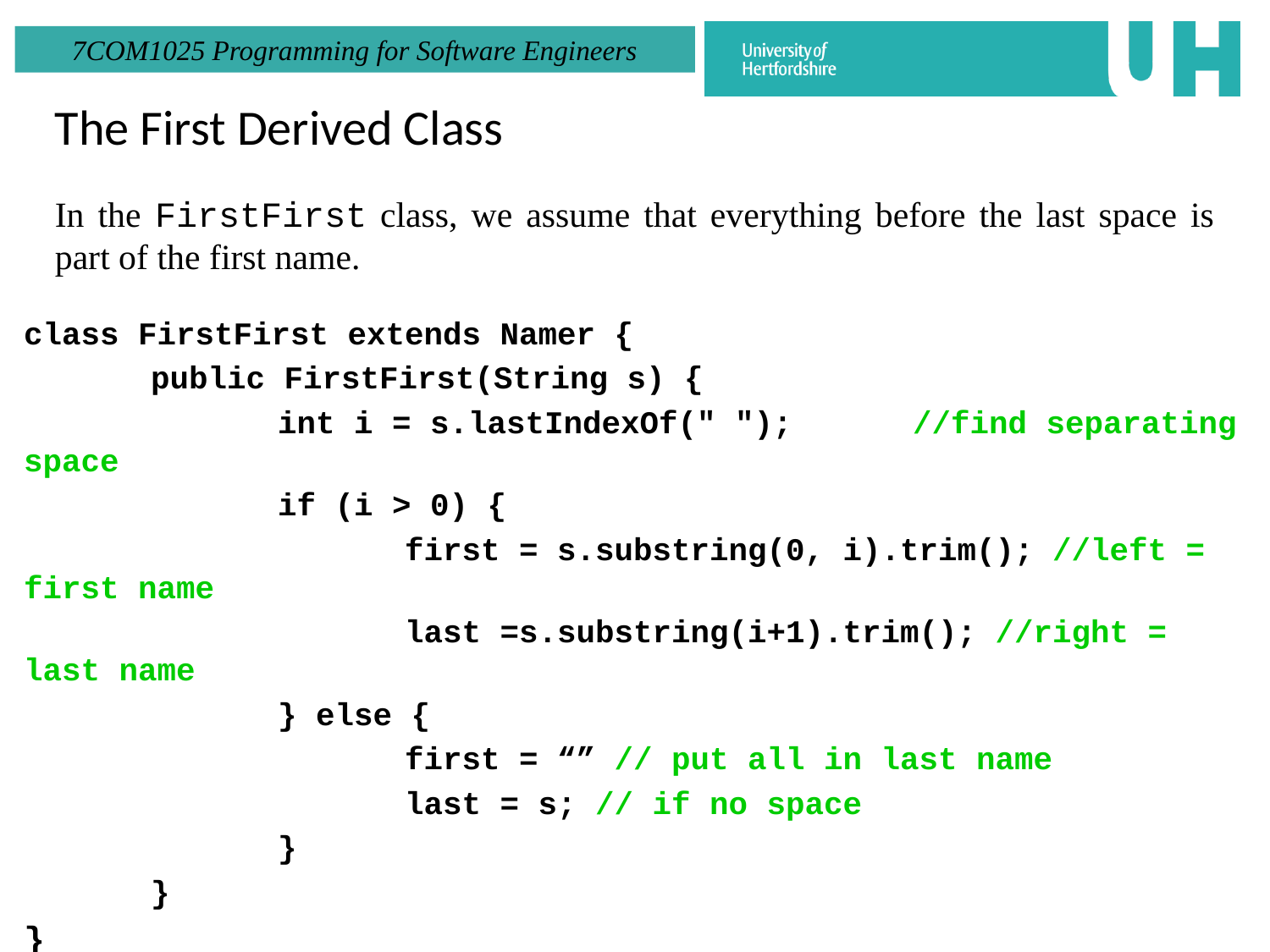

The First Derived Class
In the FirstFirst class, we assume that everything before the last space is part of the first name.
class FirstFirst extends Namer {
	public FirstFirst(String s) {
		int i = s.lastIndexOf(" "); 	//find separating space
		if (i > 0) {
			first = s.substring(0, i).trim(); //left = first name
			last =s.substring(i+1).trim(); //right = last name
		} else {
			first = “” // put all in last name
			last = s; // if no space
		}
	}
}